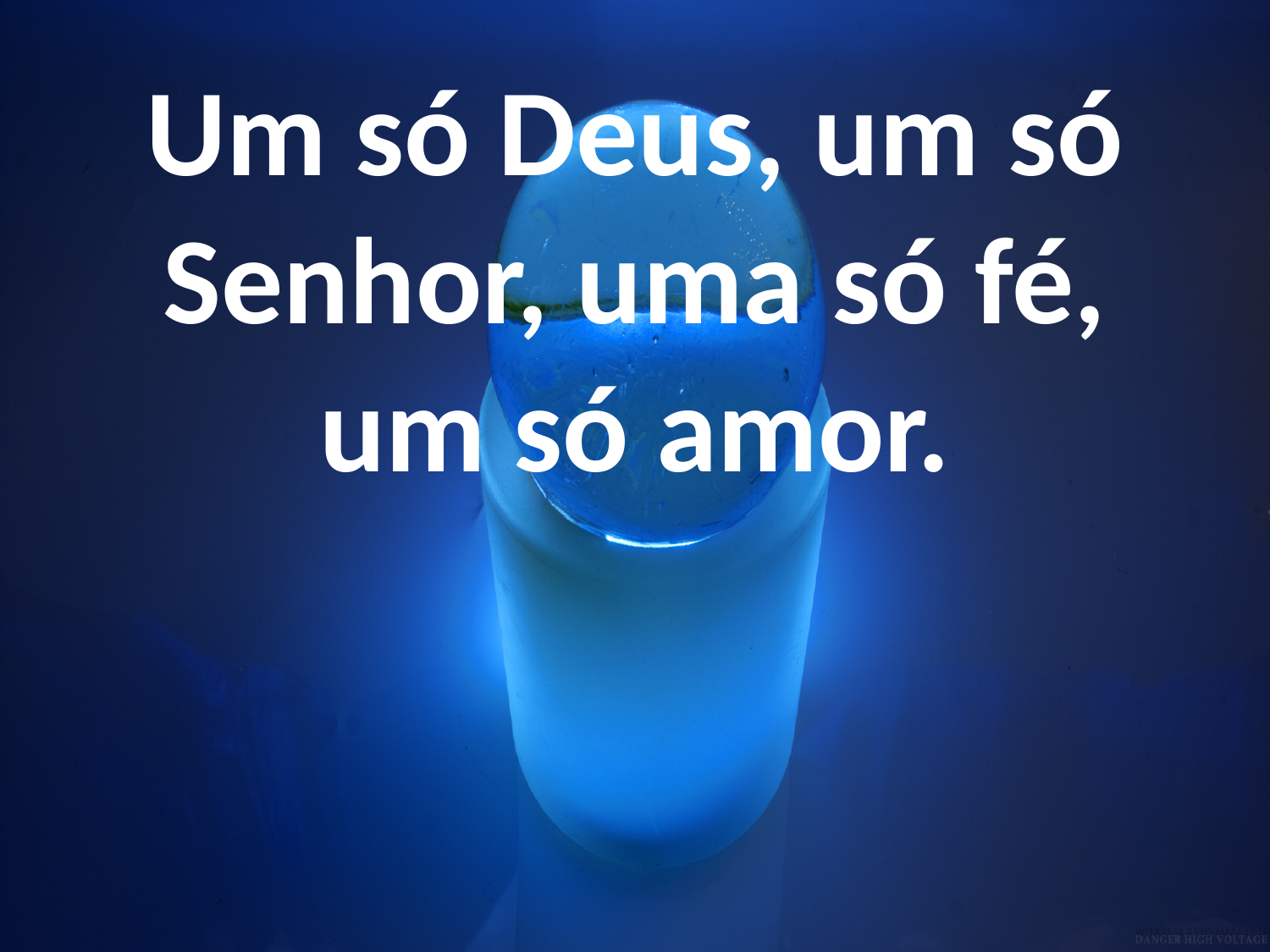

Um só Deus, um só Senhor, uma só fé, um só amor.